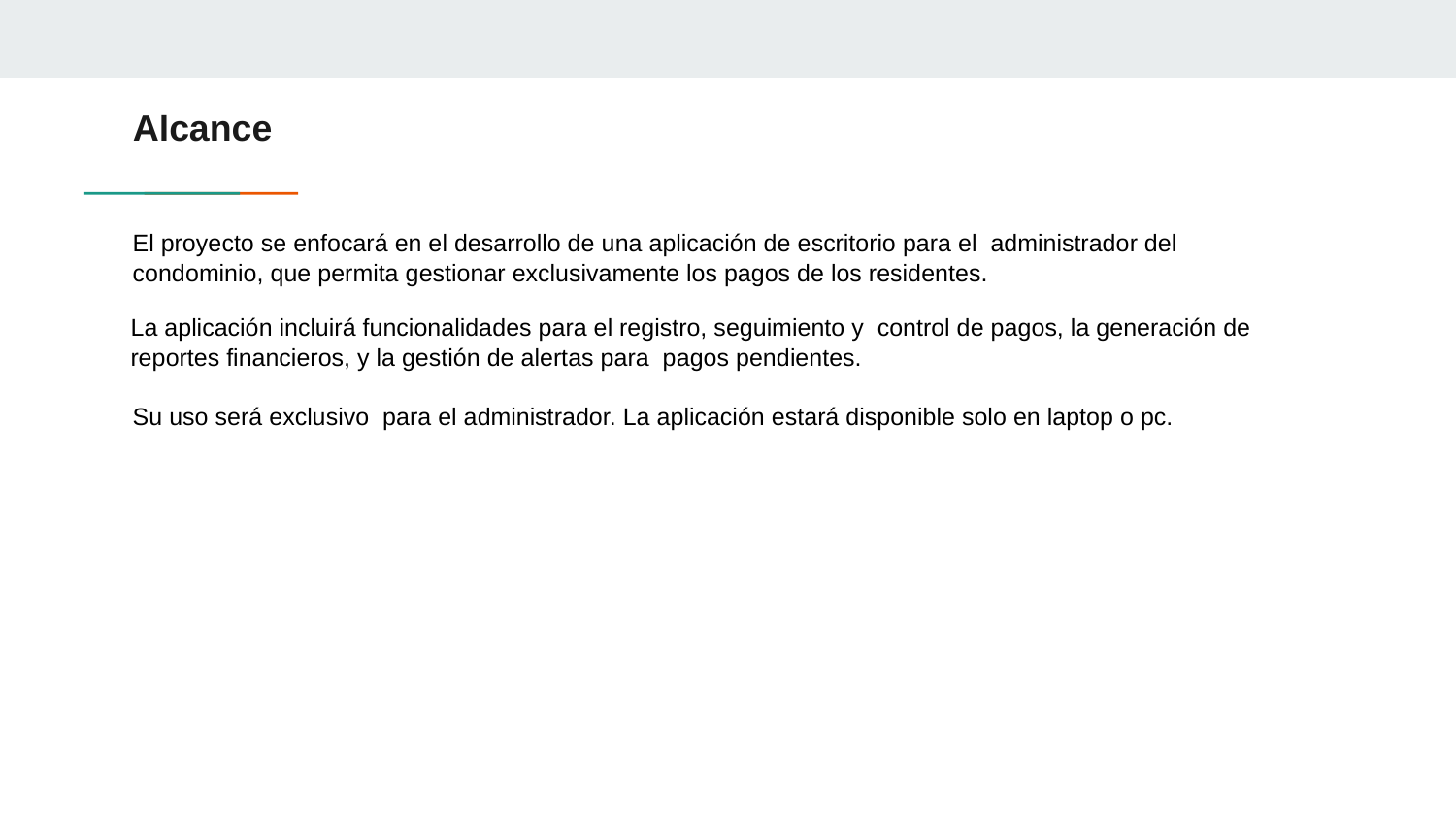

# Alcance

El proyecto se enfocará en el desarrollo de una aplicación de escritorio para el  administrador del condominio, que permita gestionar exclusivamente los pagos de los residentes.
La aplicación incluirá funcionalidades para el registro, seguimiento y  control de pagos, la generación de reportes financieros, y la gestión de alertas para  pagos pendientes.

Su uso será exclusivo  para el administrador. La aplicación estará disponible solo en laptop o pc.